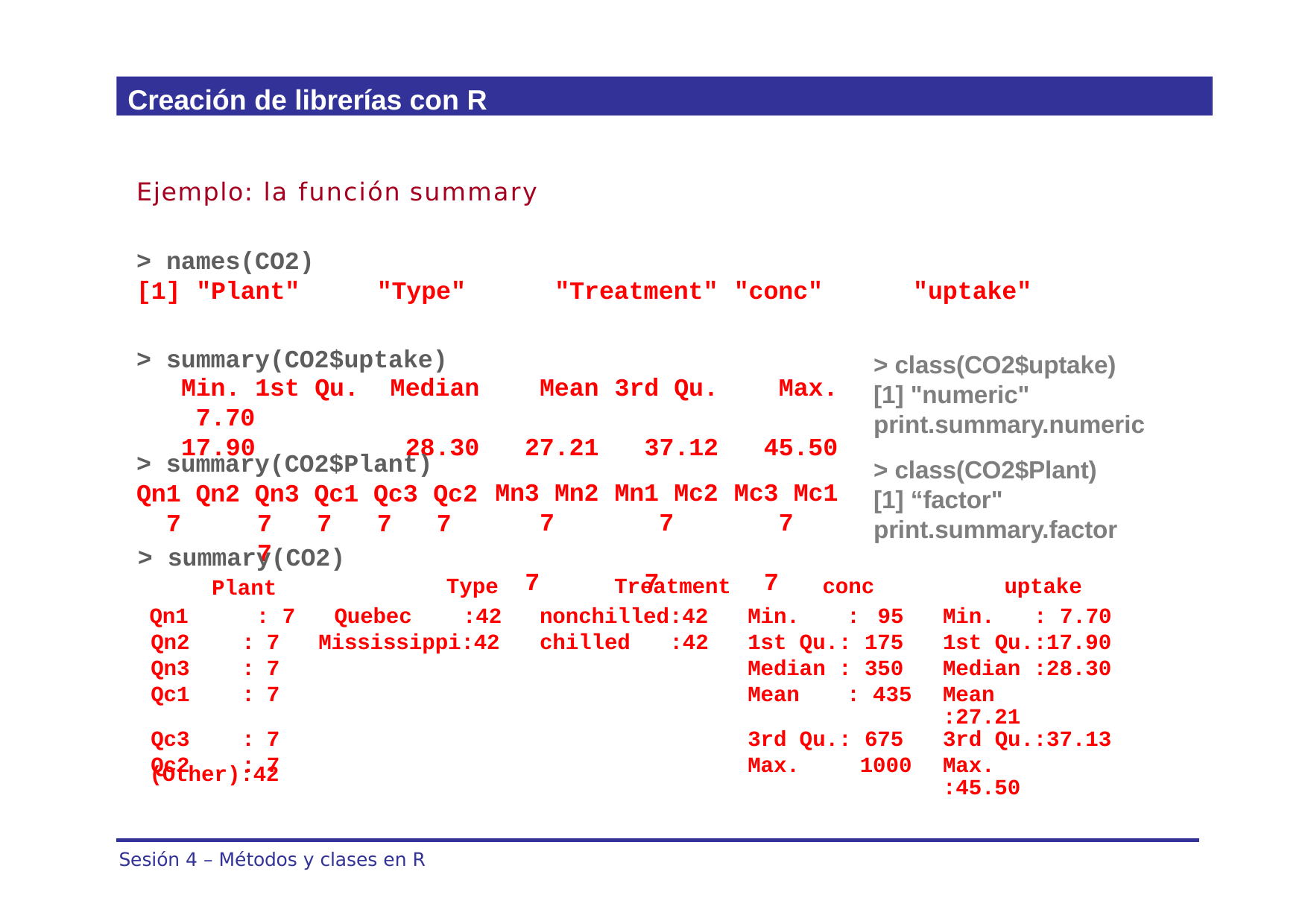

Creación de librerías con R
Ejemplo: la función summary
> names(CO2)
[1] "Plant"	"Type"

> summary(CO2$uptake)
"Treatment"
"conc"
"uptake"
> class(CO2$uptake)  [1] "numeric"  print.summary.numeric
> class(CO2$Plant)  [1] “factor"  print.summary.factor
Min. 1st Qu.  7.70	17.90
Median  28.30
Mean  27.21
3rd Qu.  37.12
Max.  45.50
> summary(CO2$Plant)  Qn1 Qn2 Qn3 Qc1 Qc3 Qc2
7	7	7	7	7	7
Mn3 Mn2  7	7
Mn1 Mc2  7	7
Mc3 Mc1  7	7
| > summary(CO2) Plant |  |  | Type | Treatment |  | conc |  |  | uptake |
| --- | --- | --- | --- | --- | --- | --- | --- | --- | --- |
| Qn1 : 7 Quebec |  |  | :42 | nonchilled:42 |  | Min. : | 95 | Min. | : 7.70 |
| Qn2 : | 7 | Mississippi:42 |  | chilled | :42 | 1st Qu.: 175 |  | 1st Qu.:17.90 |  |
| Qn3 : | 7 |  |  |  |  | Median : 350 |  | Median :28.30 |  |
| Qc1 : | 7 |  |  |  |  | Mean : 435 |  | Mean :27.21 |  |
| Qc3 : | 7 |  |  |  |  | 3rd Qu.: 675 |  | 3rd Qu.:37.13 |  |
| Qc2 : | 7 |  |  |  |  | Max. 1000 |  | Max. :45.50 |  |
(Other):42

Sesión 4 – Métodos y clases en R